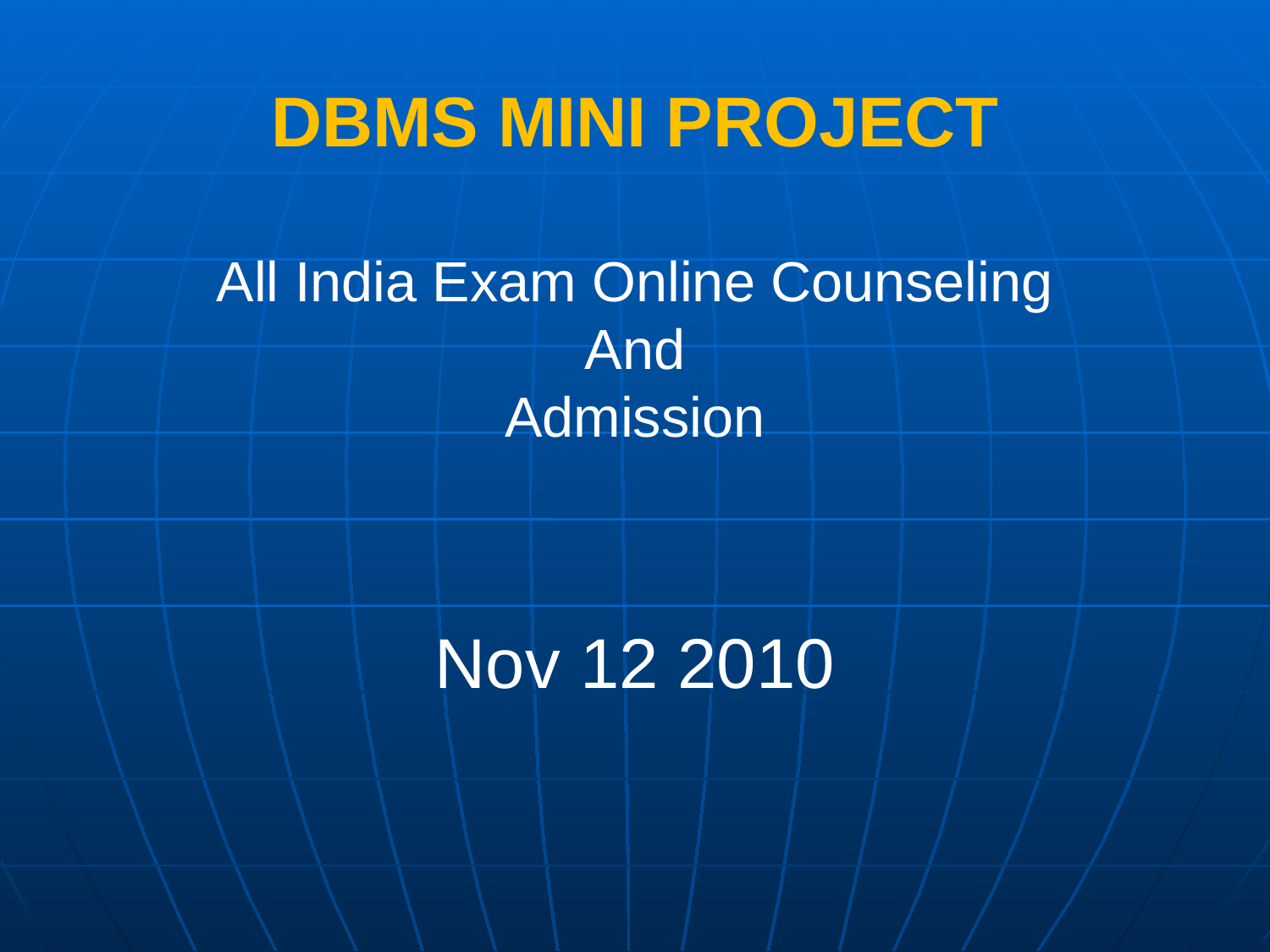

# DBMS MINI PROJECT All India Exam Online Counseling And Admission Nov 12 2010